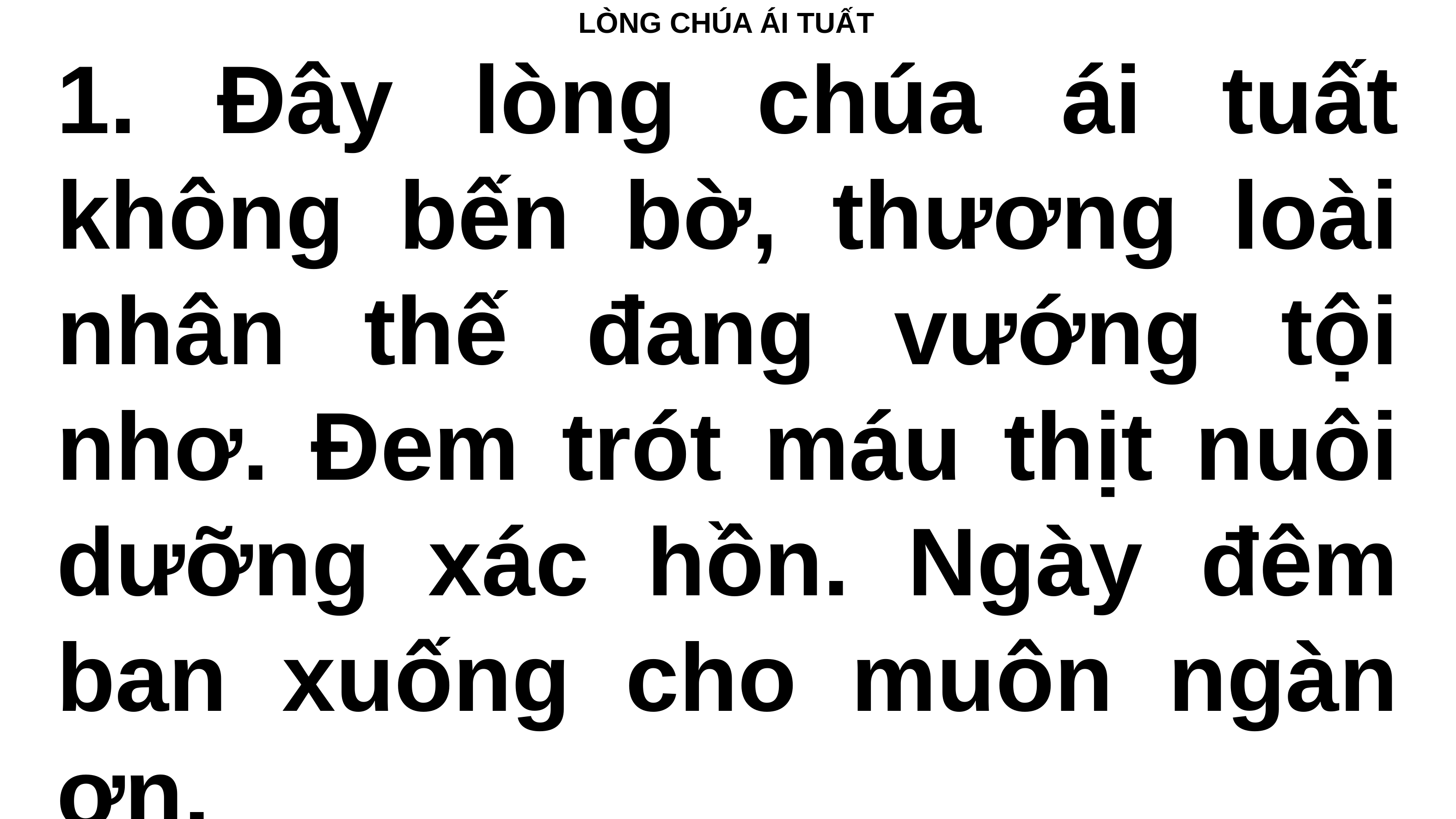

# LÒNG CHÚA ÁI TUẤT
1. Đây lòng chúa ái tuất không bến bờ, thương loài nhân thế đang vướng tội nhơ. Đem trót máu thịt nuôi dưỡng xác hồn. Ngày đêm ban xuống cho muôn ngàn ơn.